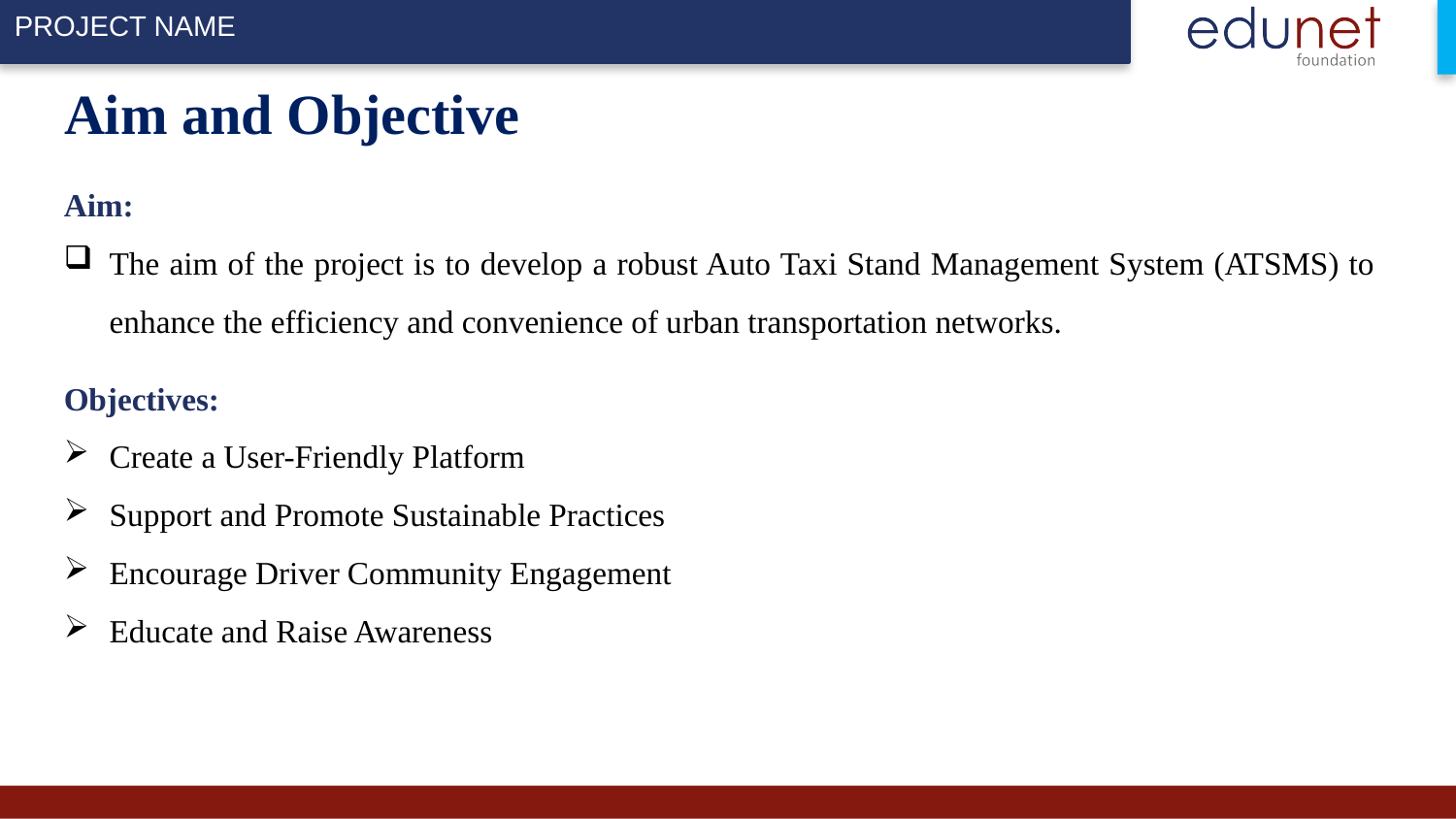

# Aim and Objective
Aim:
The aim of the project is to develop a robust Auto Taxi Stand Management System (ATSMS) to enhance the efficiency and convenience of urban transportation networks.

Objectives:
Create a User-Friendly Platform
Support and Promote Sustainable Practices
Encourage Driver Community Engagement
Educate and Raise Awareness